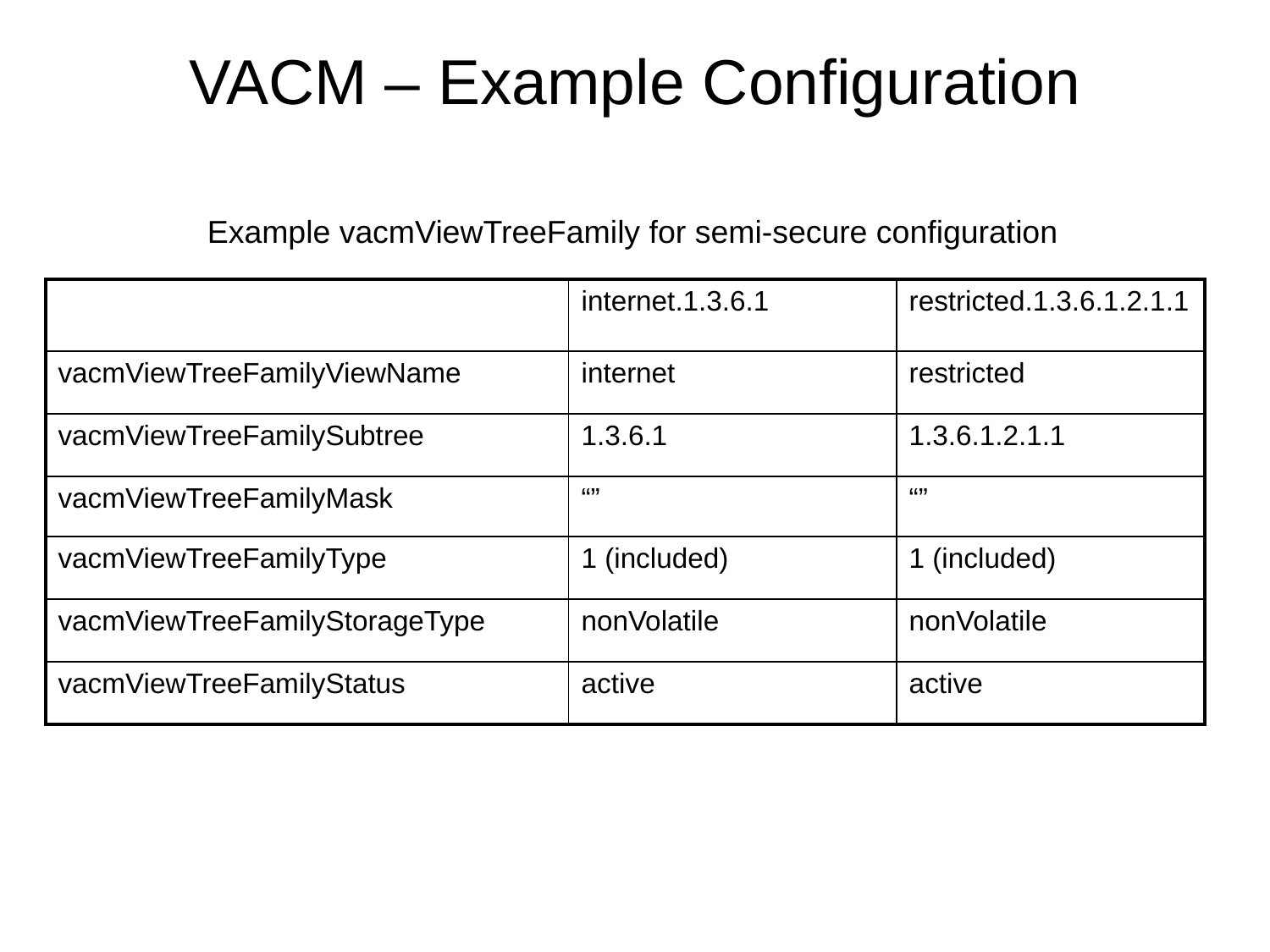

# VACM – Example Configuration
Example vacmViewTreeFamily for semi-secure configuration
|  | internet.1.3.6.1 | restricted.1.3.6.1.2.1.1 |
| --- | --- | --- |
| vacmViewTreeFamilyViewName | internet | restricted |
| vacmViewTreeFamilySubtree | 1.3.6.1 | 1.3.6.1.2.1.1 |
| vacmViewTreeFamilyMask | “” | “” |
| vacmViewTreeFamilyType | 1 (included) | 1 (included) |
| vacmViewTreeFamilyStorageType | nonVolatile | nonVolatile |
| vacmViewTreeFamilyStatus | active | active |